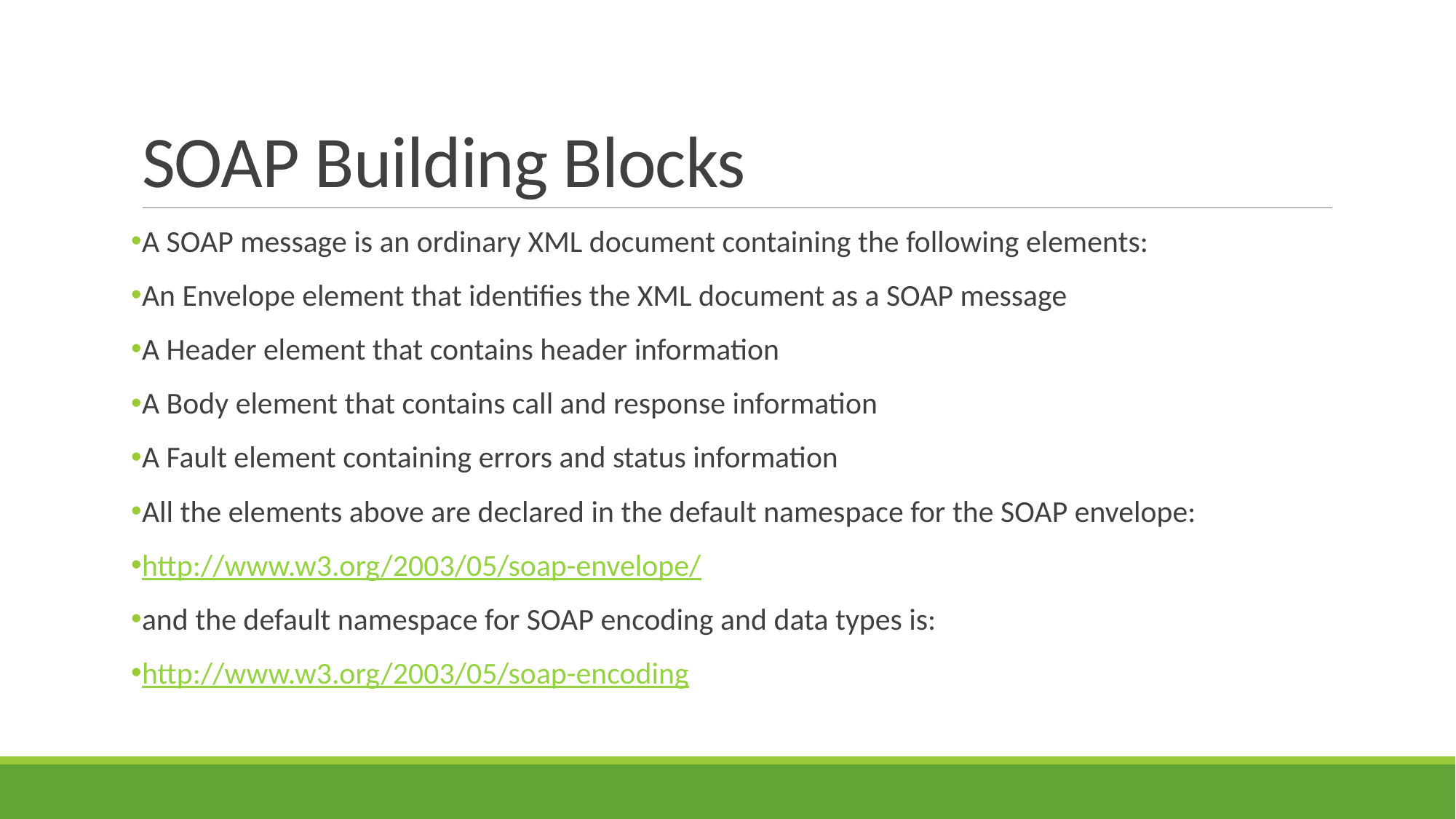

# SOAP Building Blocks
A SOAP message is an ordinary XML document containing the following elements:
An Envelope element that identifies the XML document as a SOAP message
A Header element that contains header information
A Body element that contains call and response information
A Fault element containing errors and status information
All the elements above are declared in the default namespace for the SOAP envelope:
http://www.w3.org/2003/05/soap-envelope/
and the default namespace for SOAP encoding and data types is:
http://www.w3.org/2003/05/soap-encoding